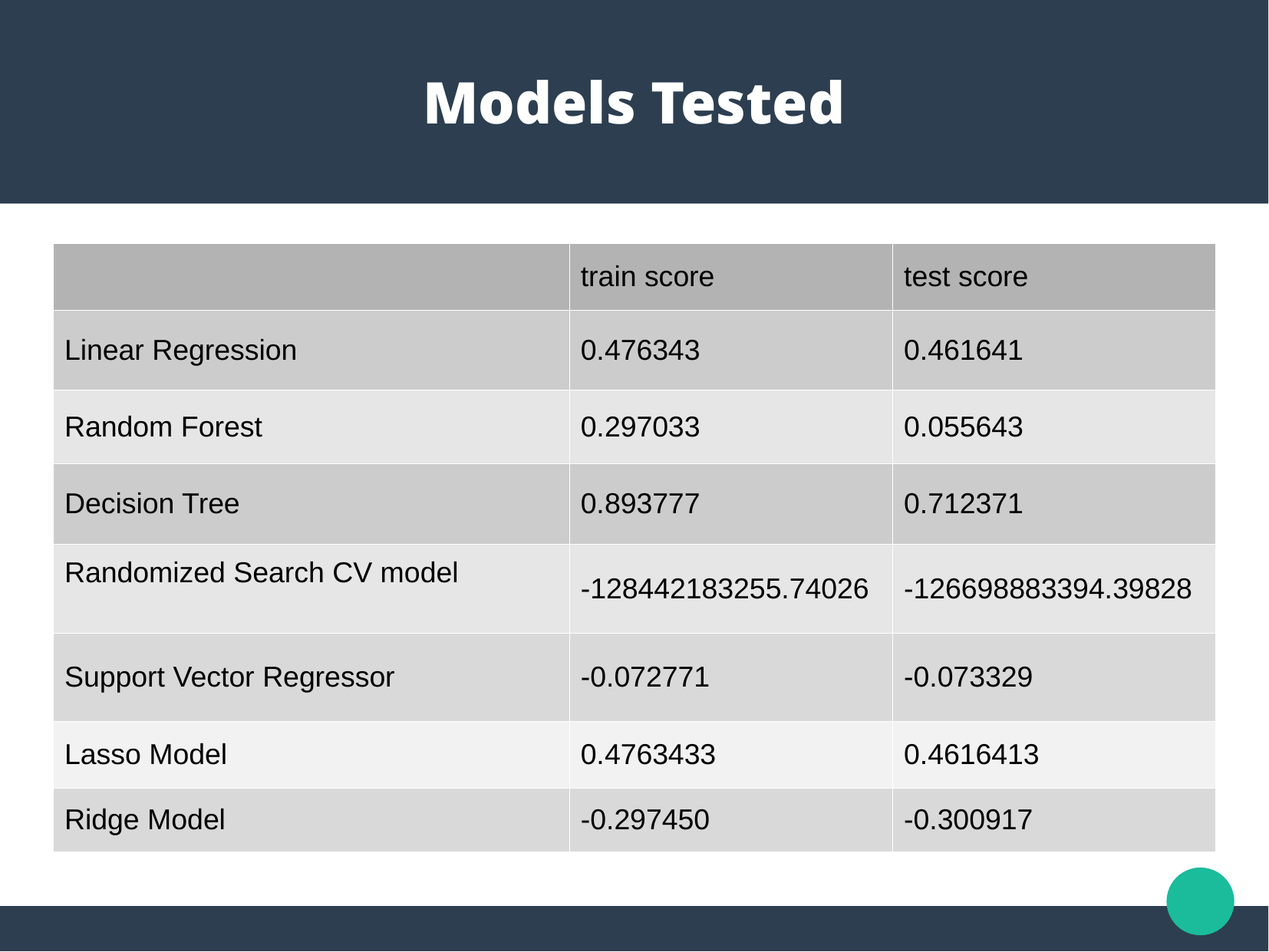

Models Tested

|  | train score | test score |
| --- | --- | --- |
| Linear Regression | 0.476343 | 0.461641 |
| Random Forest | 0.297033 | 0.055643 |
| Decision Tree | 0.893777 | 0.712371 |
| Randomized Search CV model | -128442183255.74026 | -126698883394.39828 |
| Support Vector Regressor | -0.072771 | -0.073329 |
| Lasso Model | 0.4763433 | 0.4616413 |
| Ridge Model | -0.297450 | -0.300917 |